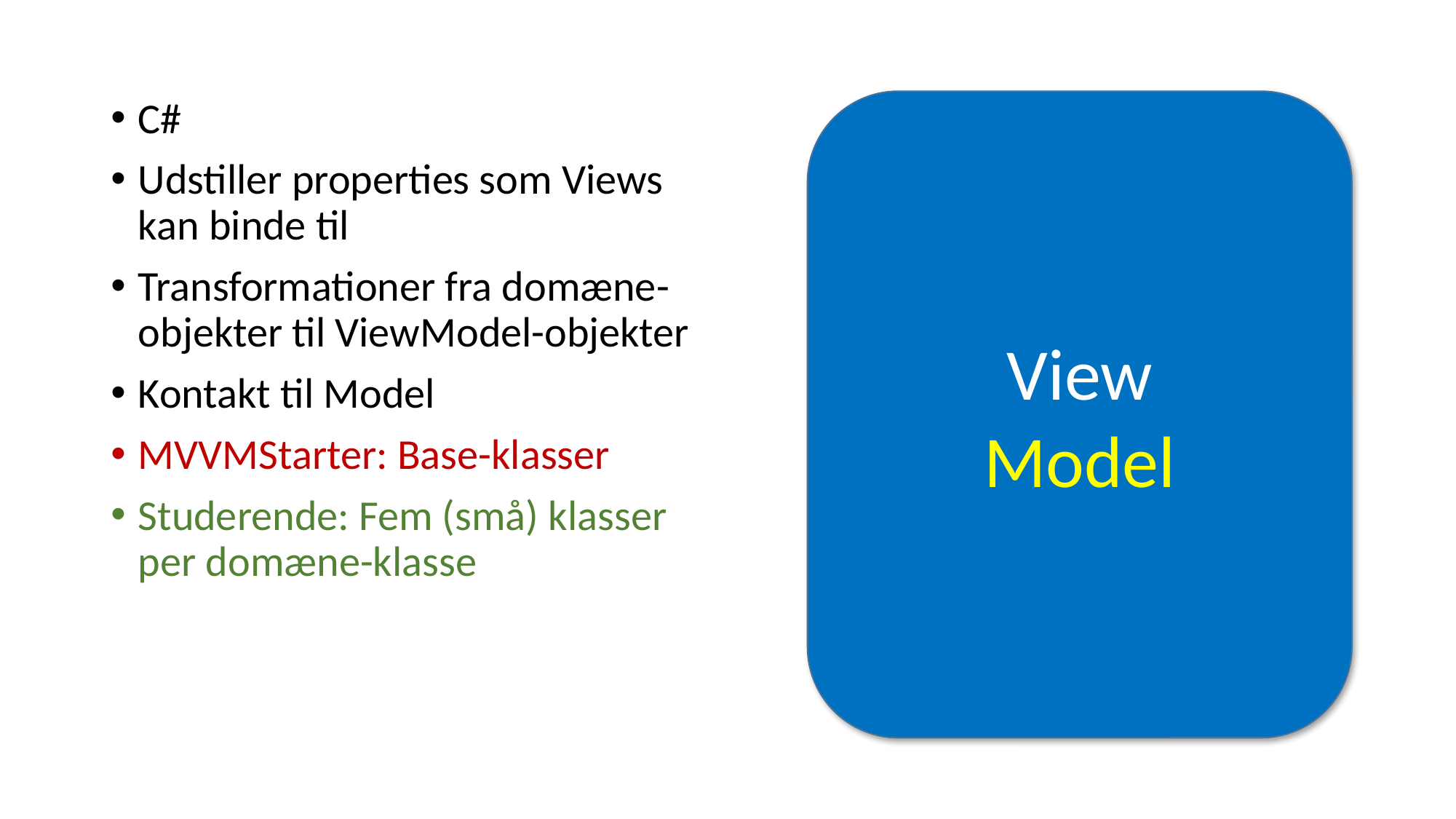

C#
Udstiller properties som Views kan binde til
Transformationer fra domæne-objekter til ViewModel-objekter
Kontakt til Model
MVVMStarter: Base-klasser
Studerende: Fem (små) klasser per domæne-klasse
View
Model